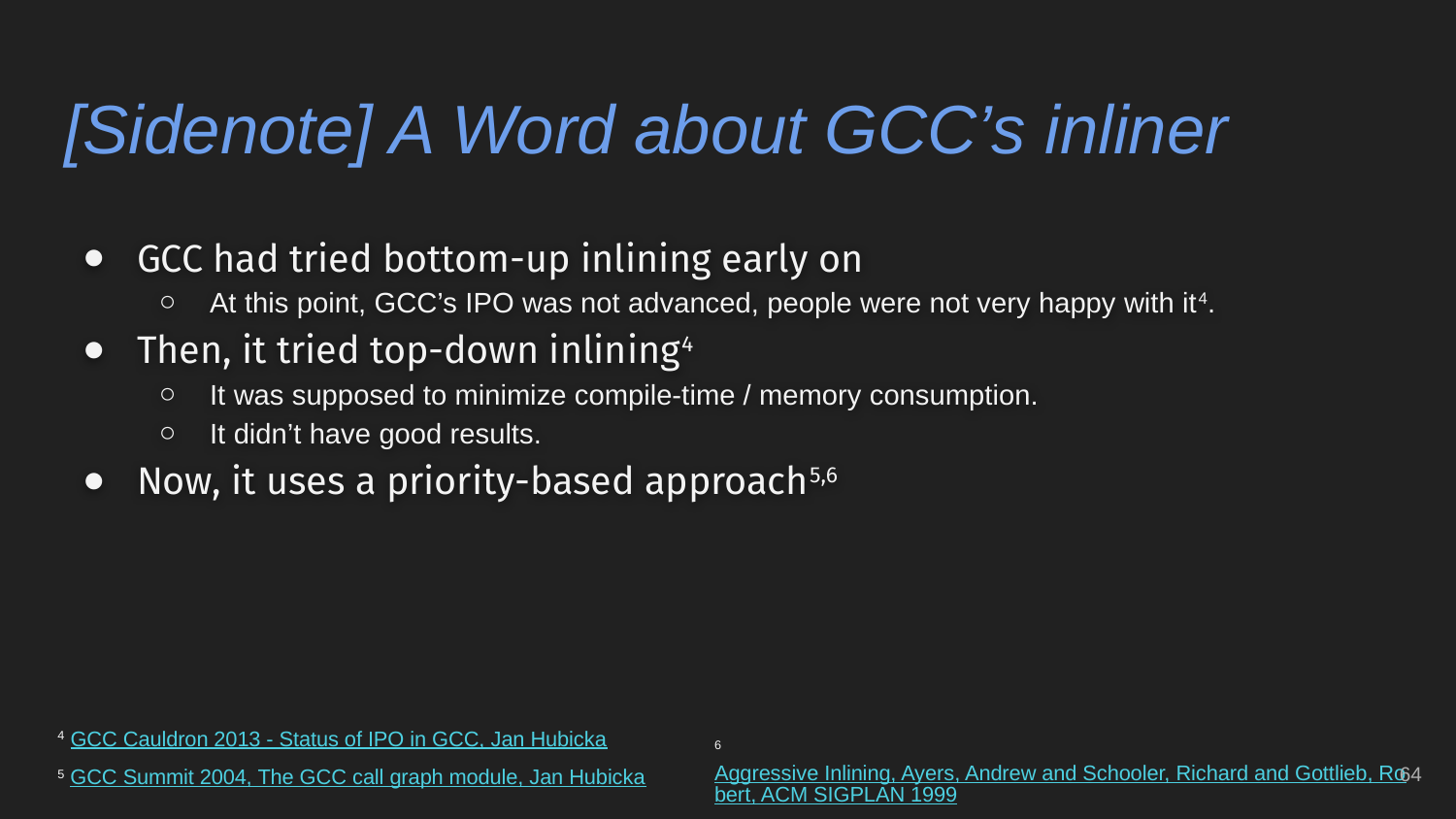

# [Sidenote] A Word about GCC’s inliner
GCC had tried bottom-up inlining early on
At this point, GCC’s IPO was not advanced, people were not very happy with it4.
Then, it tried top-down inlining4
It was supposed to minimize compile-time / memory consumption.
It didn’t have good results.
Now, it uses a priority-based approach5,6
4 GCC Cauldron 2013 - Status of IPO in GCC, Jan Hubicka
6 Aggressive Inlining, Ayers, Andrew and Schooler, Richard and Gottlieb, Robert, ACM SIGPLAN 1999
64
5 GCC Summit 2004, The GCC call graph module, Jan Hubicka